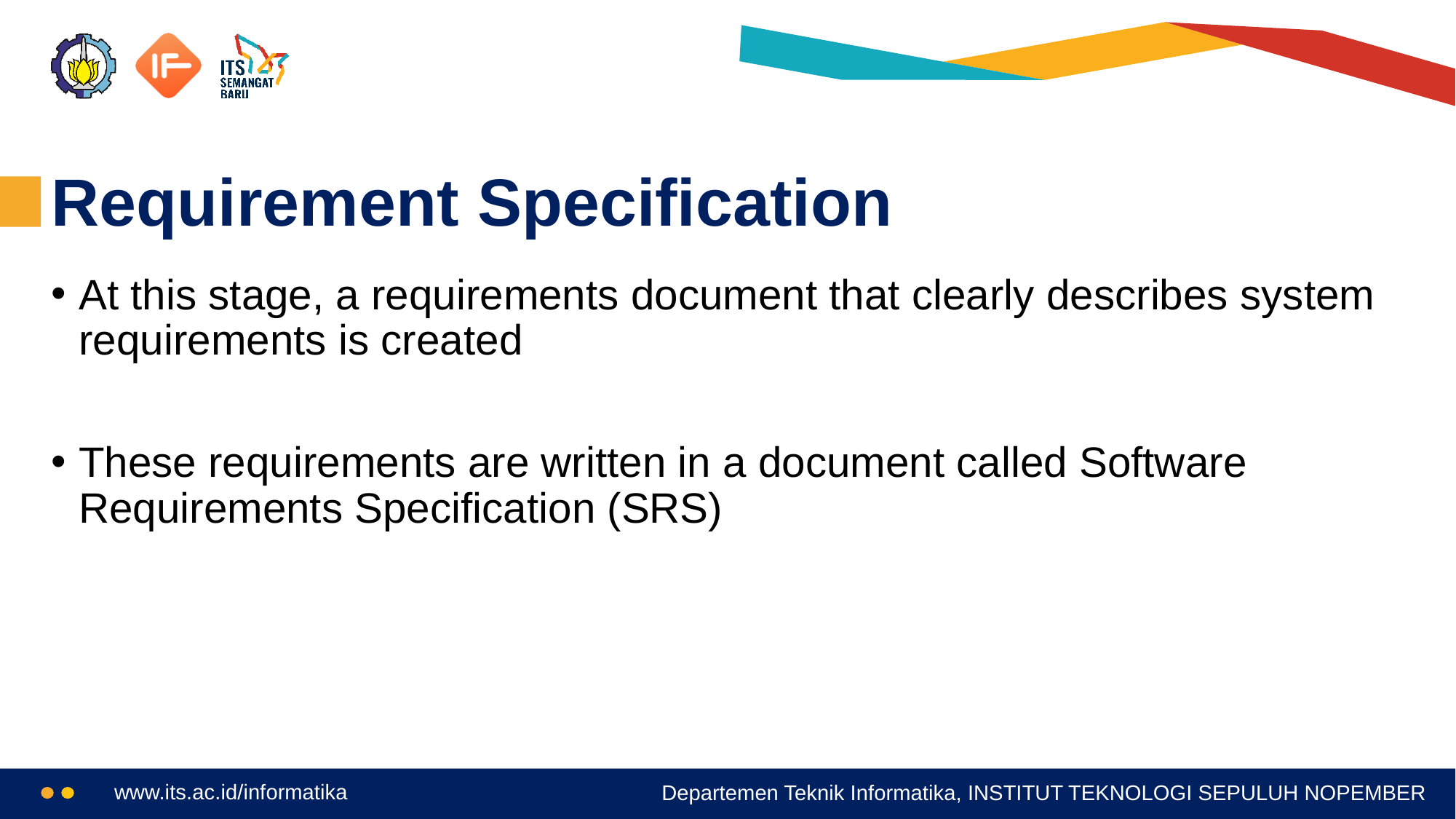

# Requirement Specification
At this stage, a requirements document that clearly describes system requirements is created

These requirements are written in a document called Software Requirements Specification (SRS)